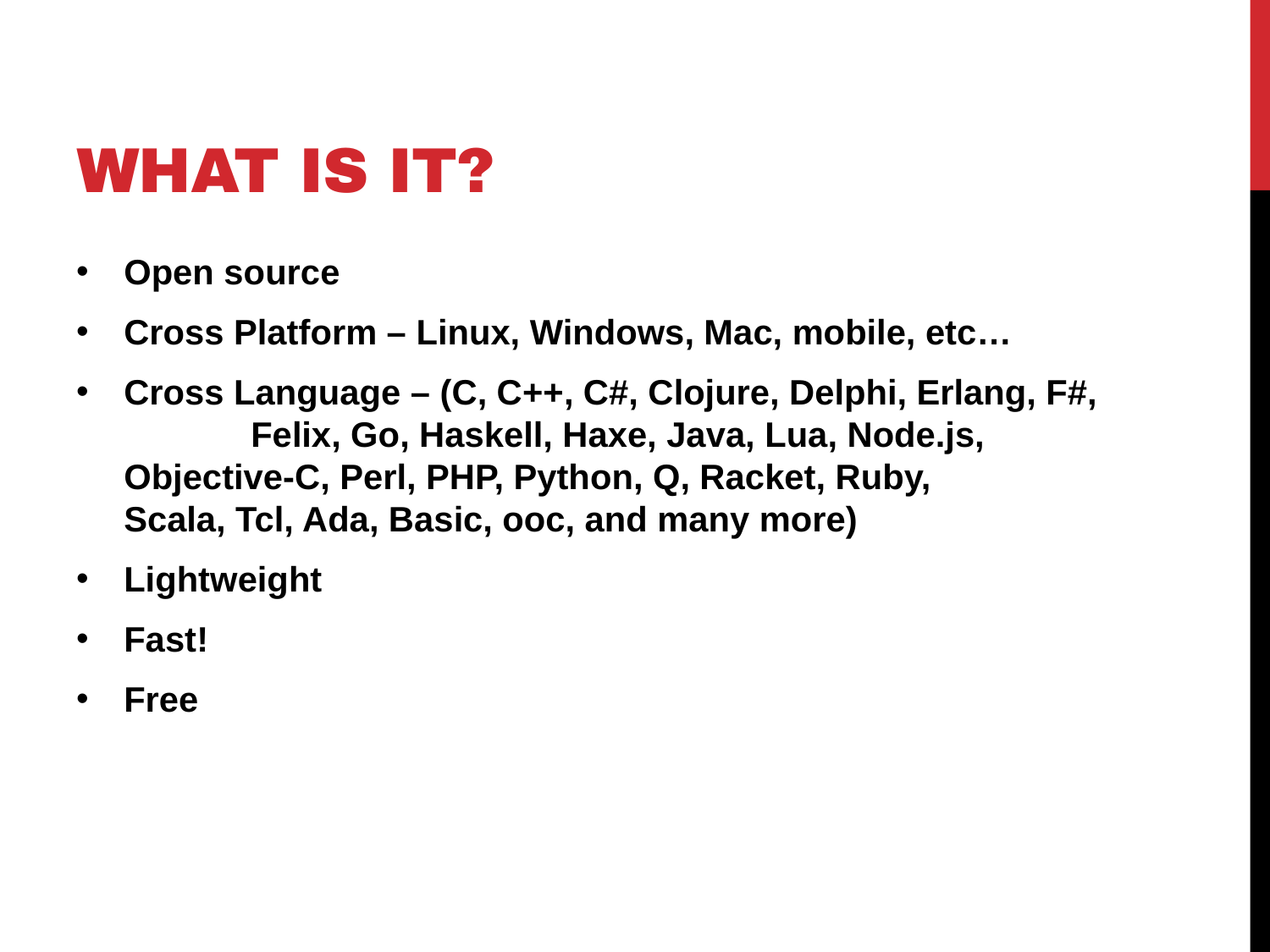

# What is it?
Open source
Cross Platform – Linux, Windows, Mac, mobile, etc…
Cross Language – (C, C++, C#, Clojure, Delphi, Erlang, F#, 	Felix, Go, Haskell, Haxe, Java, Lua, Node.js, 	Objective-C, Perl, PHP, Python, Q, Racket, Ruby, 	Scala, Tcl, Ada, Basic, ooc, and many more)
Lightweight
Fast!
Free